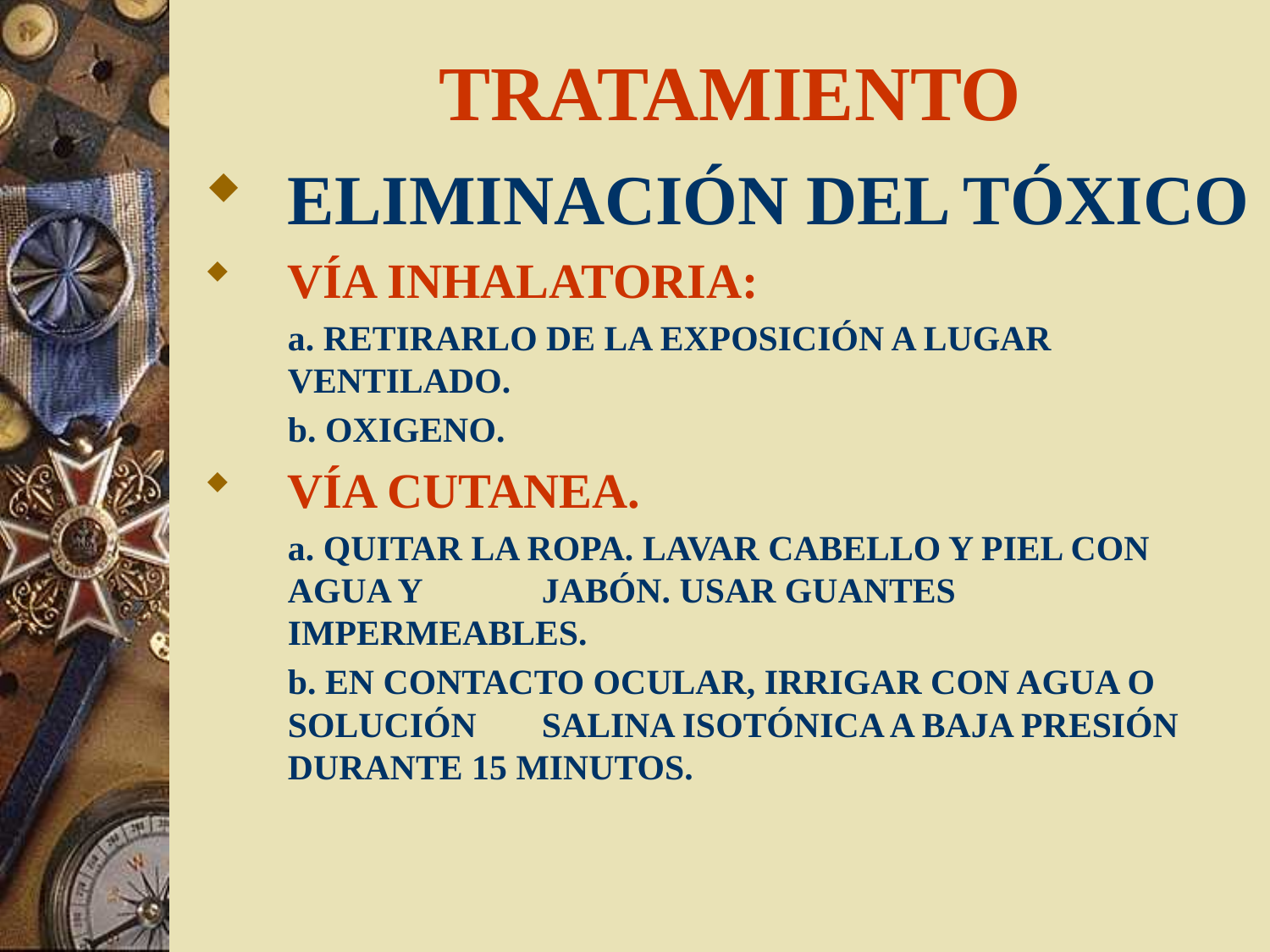

# TRATAMIENTO
ELIMINACIÓN DEL TÓXICO
VÍA INHALATORIA:
	a. RETIRARLO DE LA EXPOSICIÓN A LUGAR 	VENTILADO.
	b. OXIGENO.
VÍA CUTANEA.
	a. QUITAR LA ROPA. LAVAR CABELLO Y PIEL CON AGUA Y 	JABÓN. USAR GUANTES IMPERMEABLES.
	b. EN CONTACTO OCULAR, IRRIGAR CON AGUA O SOLUCIÓN 	SALINA ISOTÓNICA A BAJA PRESIÓN DURANTE 15 MINUTOS.